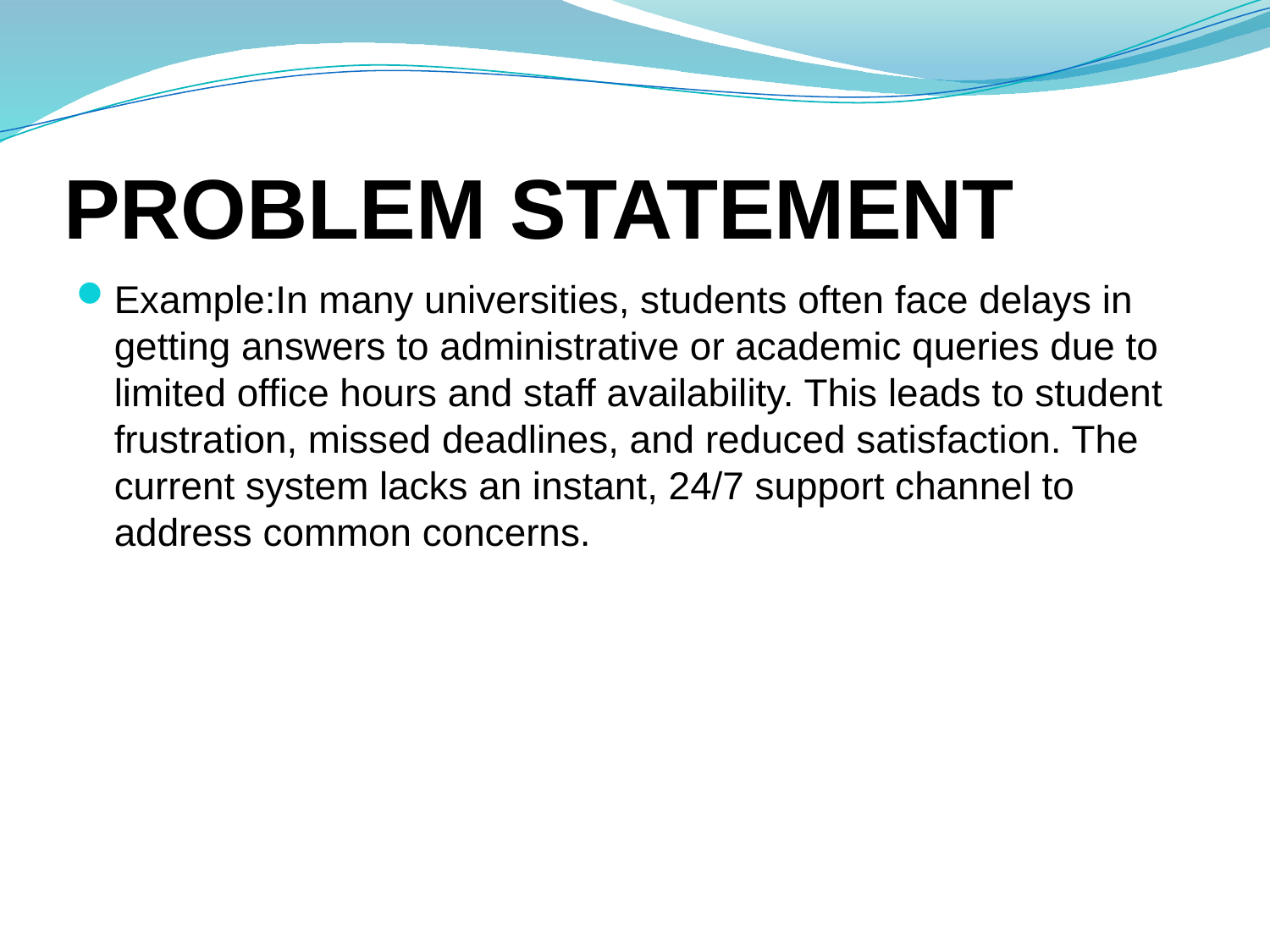

# Problem Statement
Example:In many universities, students often face delays in getting answers to administrative or academic queries due to limited office hours and staff availability. This leads to student frustration, missed deadlines, and reduced satisfaction. The current system lacks an instant, 24/7 support channel to address common concerns.